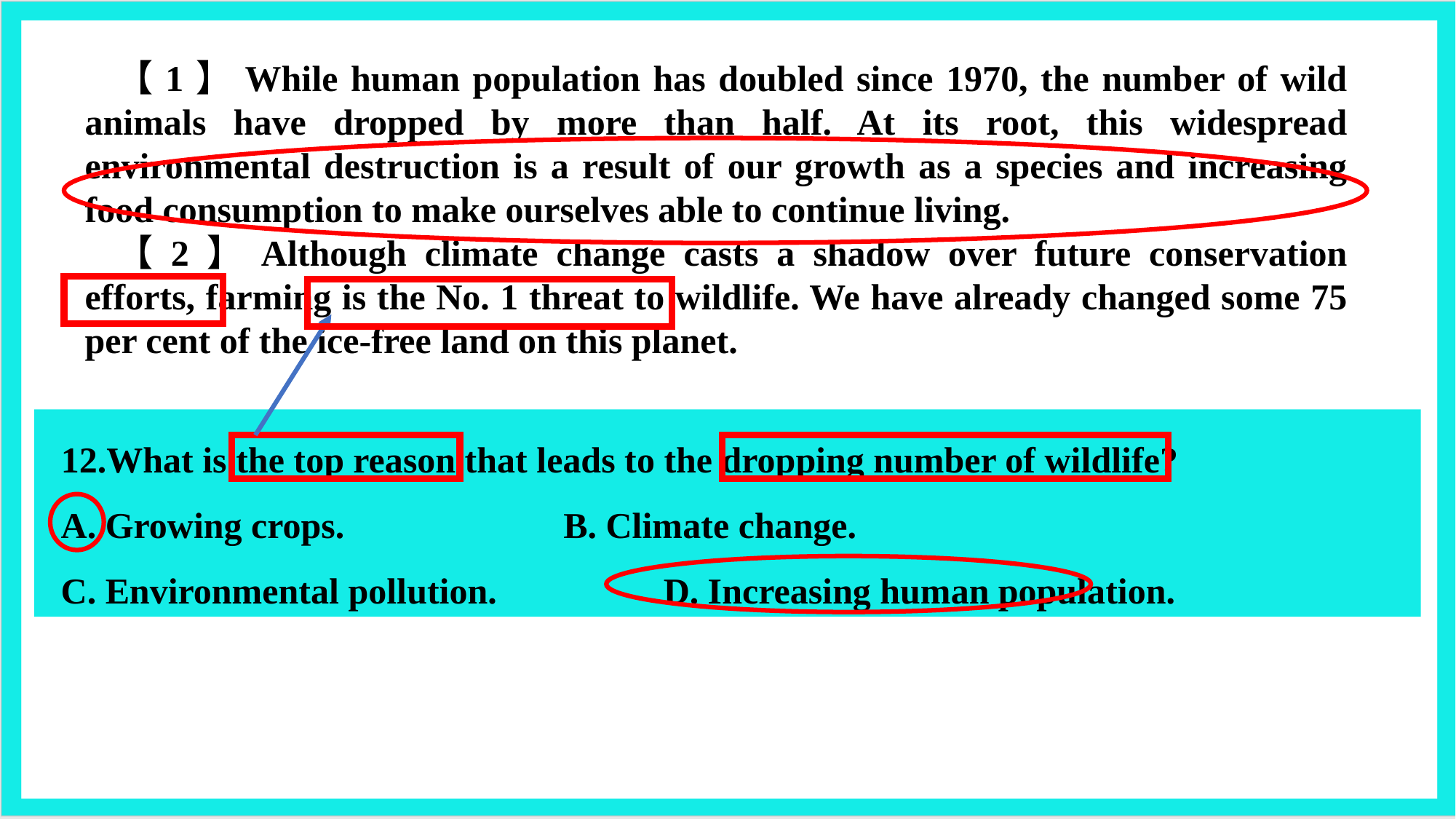

【1】While human population has doubled since 1970, the number of wild animals have dropped by more than half. At its root, this widespread environmental destruction is a result of our growth as a species and increasing food consumption to make ourselves able to continue living.
【2】Although climate change casts a shadow over future conservation efforts, farming is the No. 1 threat to wildlife. We have already changed some 75 per cent of the ice-free land on this planet.

12.What is the top reason that leads to the dropping number of wildlife?
A. Growing crops.	                     B. Climate change.
C. Environmental pollution.	        D. Increasing human population.